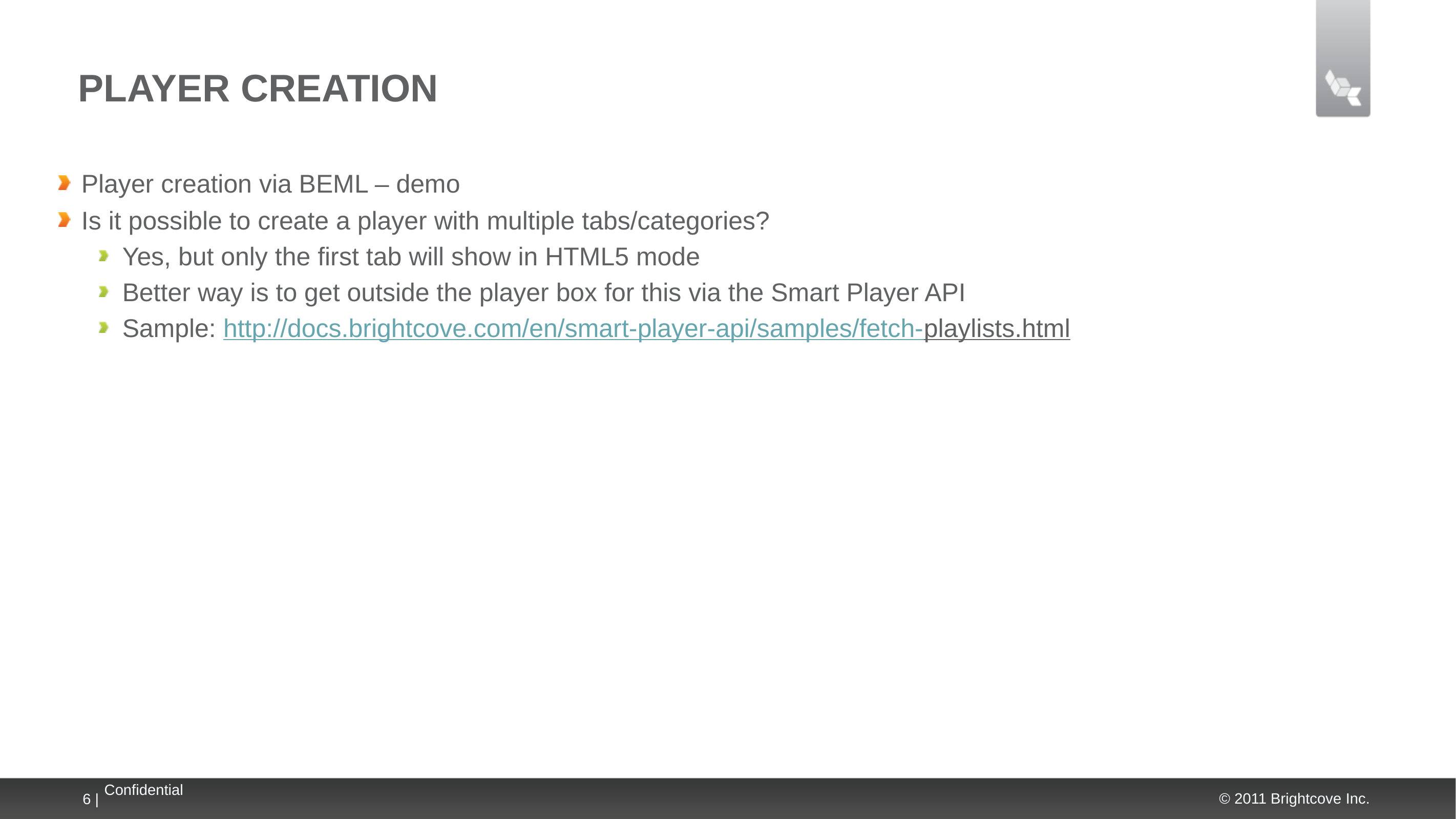

# Player creation
Player creation via BEML – demo
Is it possible to create a player with multiple tabs/categories?
Yes, but only the first tab will show in HTML5 mode
Better way is to get outside the player box for this via the Smart Player API
Sample: http://docs.brightcove.com/en/smart-player-api/samples/fetch-playlists.html
6 |
Confidential